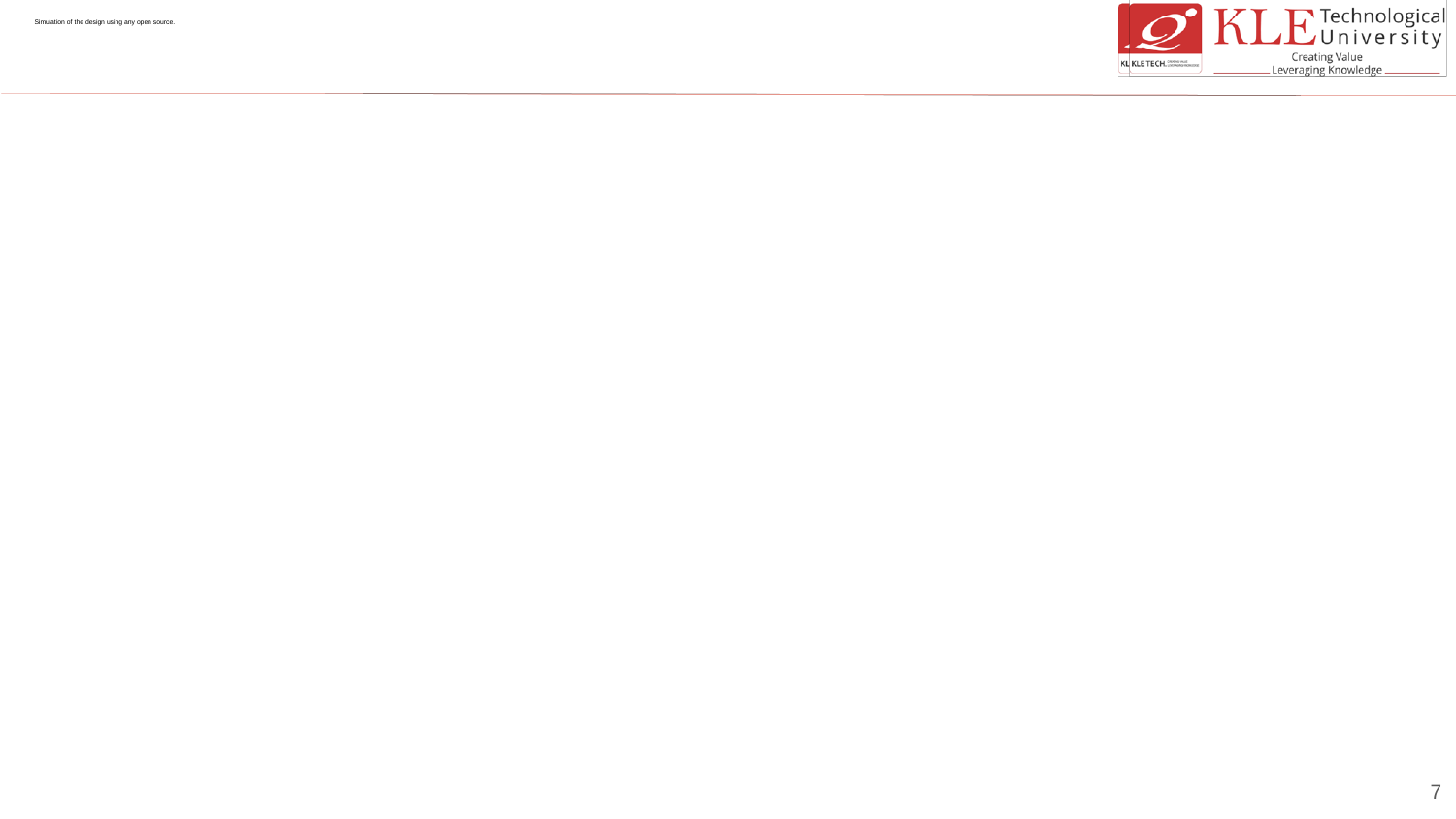

Simulation of the design using any open source.

# 7